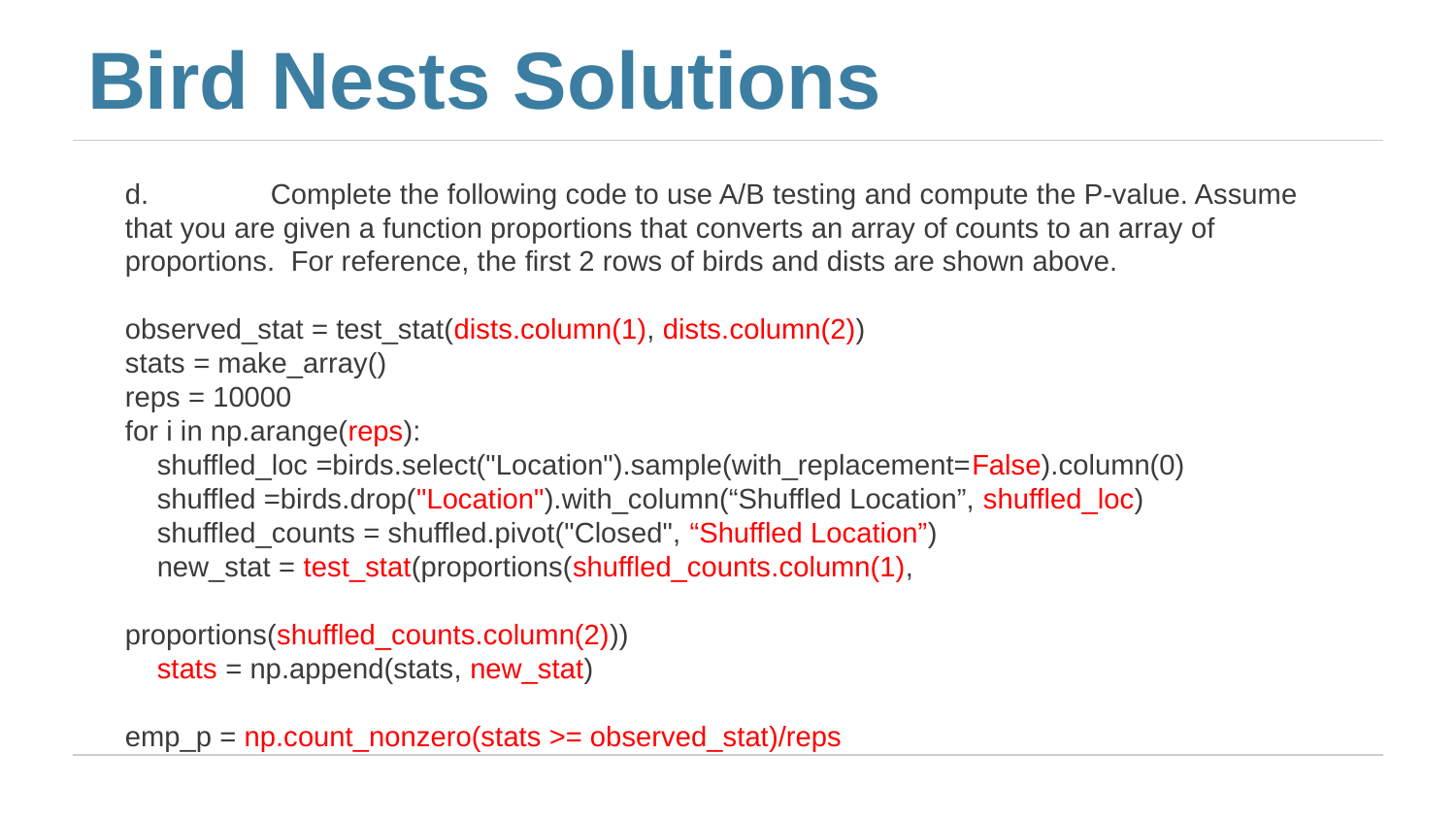

# Bird Nests Solutions
d.	Complete the following code to use A/B testing and compute the P-value. Assume that you are given a function proportions that converts an array of counts to an array of proportions.  For reference, the first 2 rows of birds and dists are shown above.

observed_stat = test_stat(dists.column(1), dists.column(2))
stats = make_array()
reps = 10000
for i in np.arange(reps):
    shuffled_loc =birds.select("Location").sample(with_replacement=False).column(0)
    shuffled =birds.drop("Location").with_column(“Shuffled Location”, shuffled_loc)
    shuffled_counts = shuffled.pivot("Closed", “Shuffled Location”)
    new_stat = test_stat(proportions(shuffled_counts.column(1),
 					    proportions(shuffled_counts.column(2)))
    stats = np.append(stats, new_stat)

emp_p = np.count_nonzero(stats >= observed_stat)/reps